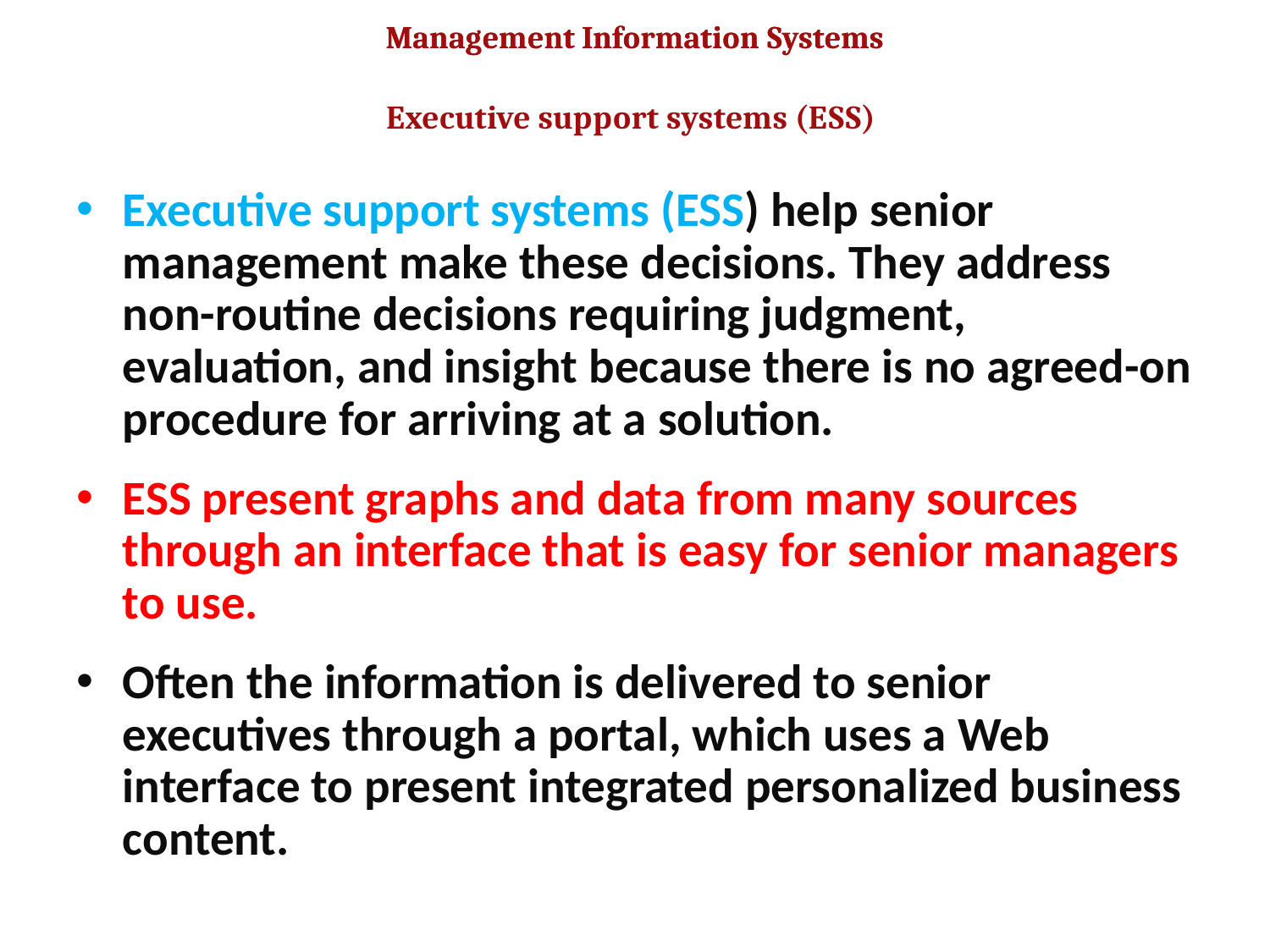

Executive support systems (ESS)
Executive support systems (ESS) help senior management make these decisions. They address non-routine decisions requiring judgment, evaluation, and insight because there is no agreed-on procedure for arriving at a solution.
ESS present graphs and data from many sources through an interface that is easy for senior managers to use.
Often the information is delivered to senior executives through a portal, which uses a Web interface to present integrated personalized business content.
60